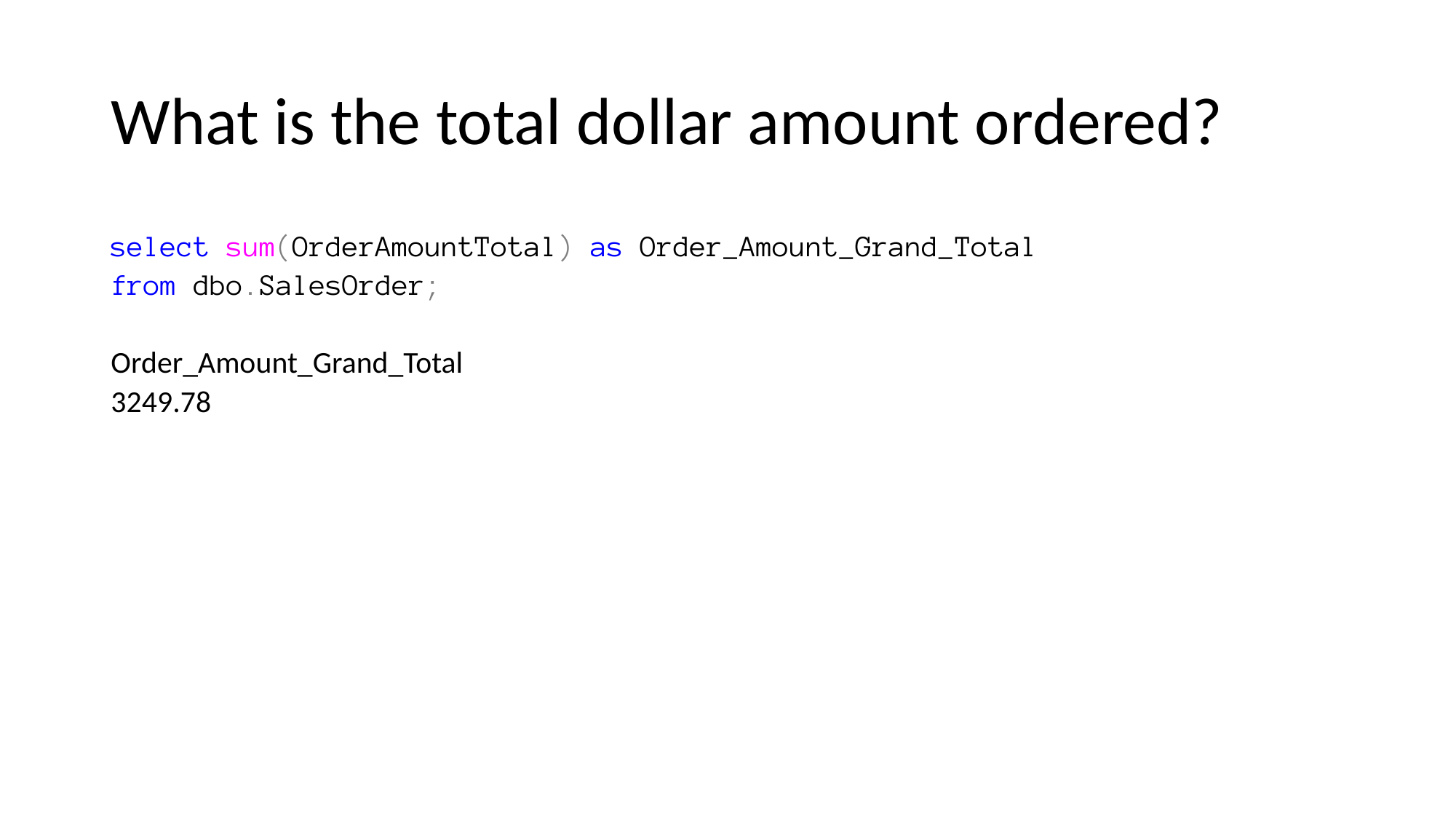

# What is the total dollar amount ordered?
select sum(OrderAmountTotal) as Order_Amount_Grand_Total
from dbo.SalesOrder;

Order_Amount_Grand_Total
3249.78